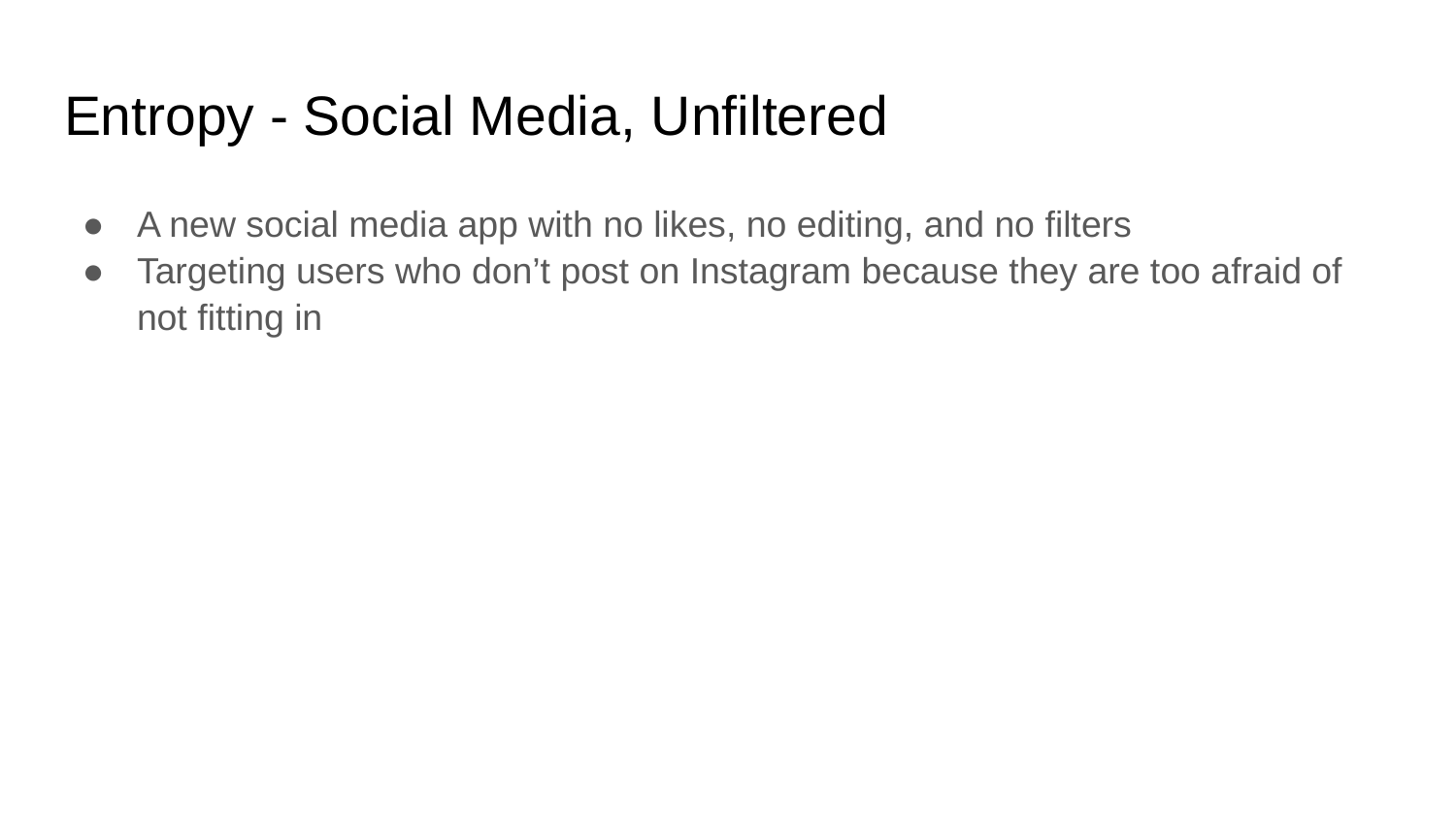

# Entropy - Social Media, Unfiltered
A new social media app with no likes, no editing, and no filters
Targeting users who don’t post on Instagram because they are too afraid of not fitting in